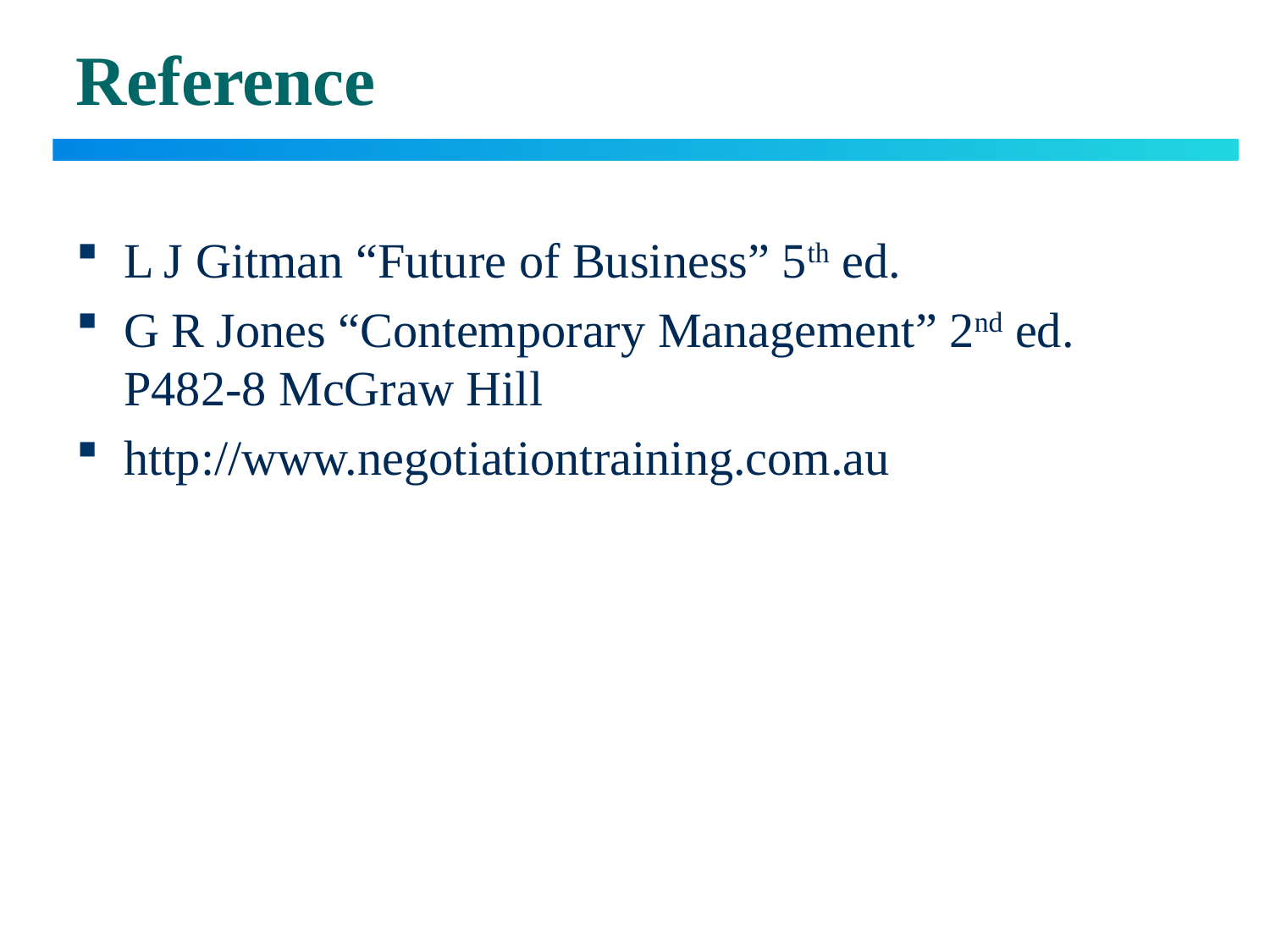

Reference
L J Gitman “Future of Business” 5th ed.
G R Jones “Contemporary Management” 2nd ed. P482-8 McGraw Hill
http://www.negotiationtraining.com.au